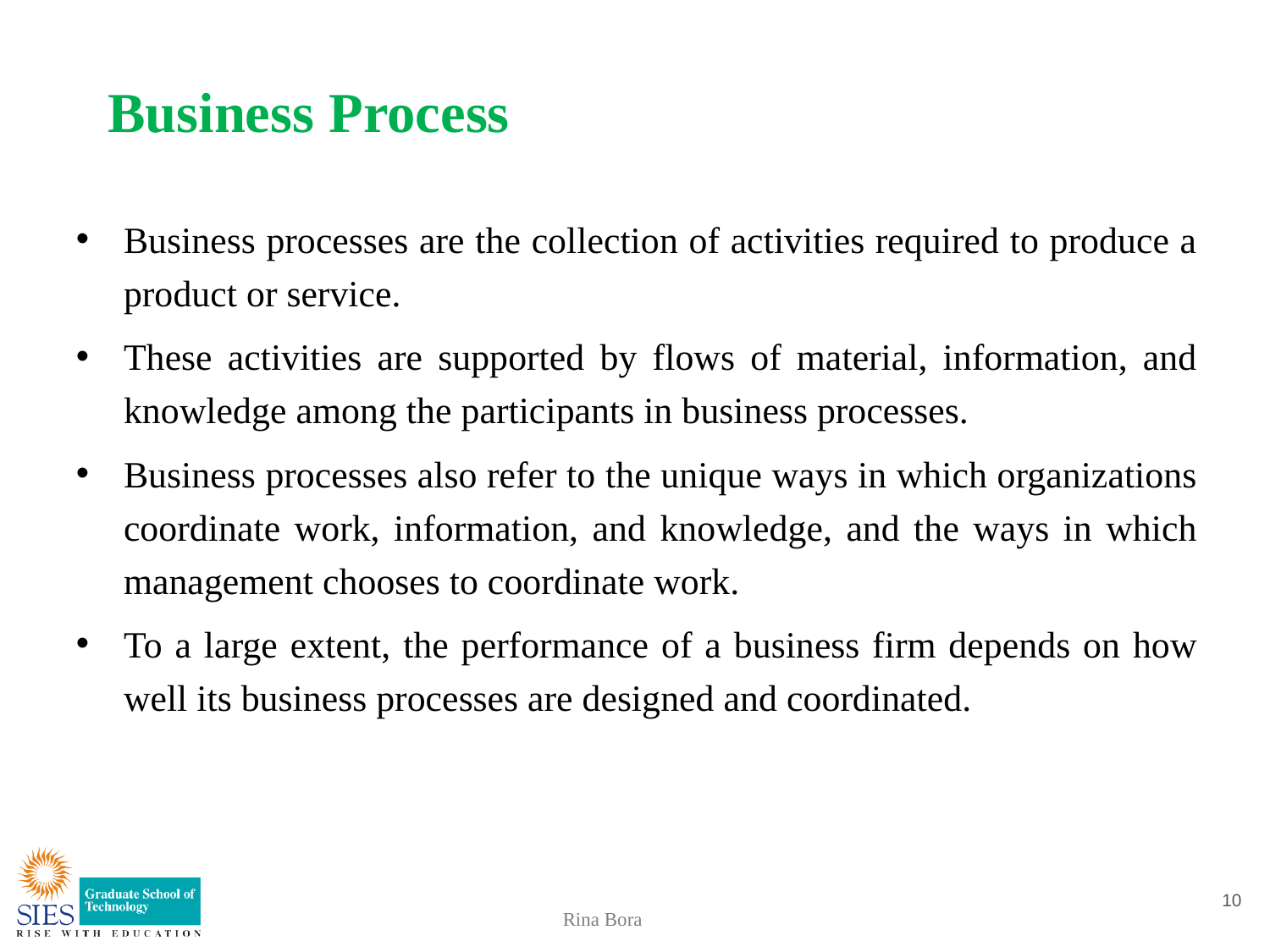

# Business Process
Business processes are the collection of activities required to produce a product or service.
These activities are supported by flows of material, information, and knowledge among the participants in business processes.
Business processes also refer to the unique ways in which organizations coordinate work, information, and knowledge, and the ways in which management chooses to coordinate work.
To a large extent, the performance of a business firm depends on how well its business processes are designed and coordinated.
10